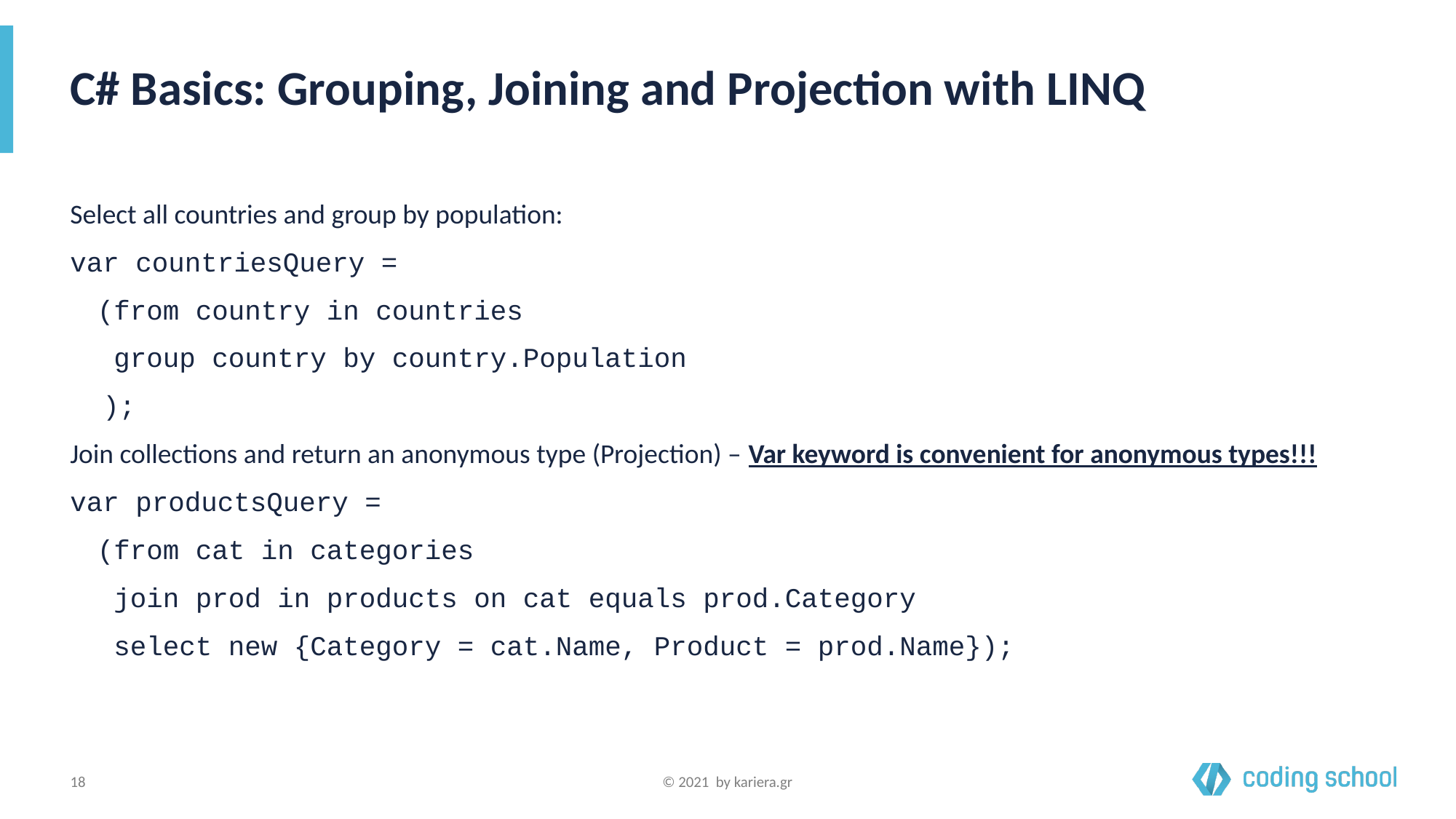

# C# Basics: Grouping, Joining and Projection with LINQ
Select all countries and group by population:
var countriesQuery =
	(from country in countries
	 group country by country.Population
  );
Join collections and return an anonymous type (Projection) – Var keyword is convenient for anonymous types!!!
var productsQuery =
	(from cat in categories
	 join prod in products on cat equals prod.Category
	 select new {Category = cat.Name, Product = prod.Name});
18
© 2021  by kariera.gr